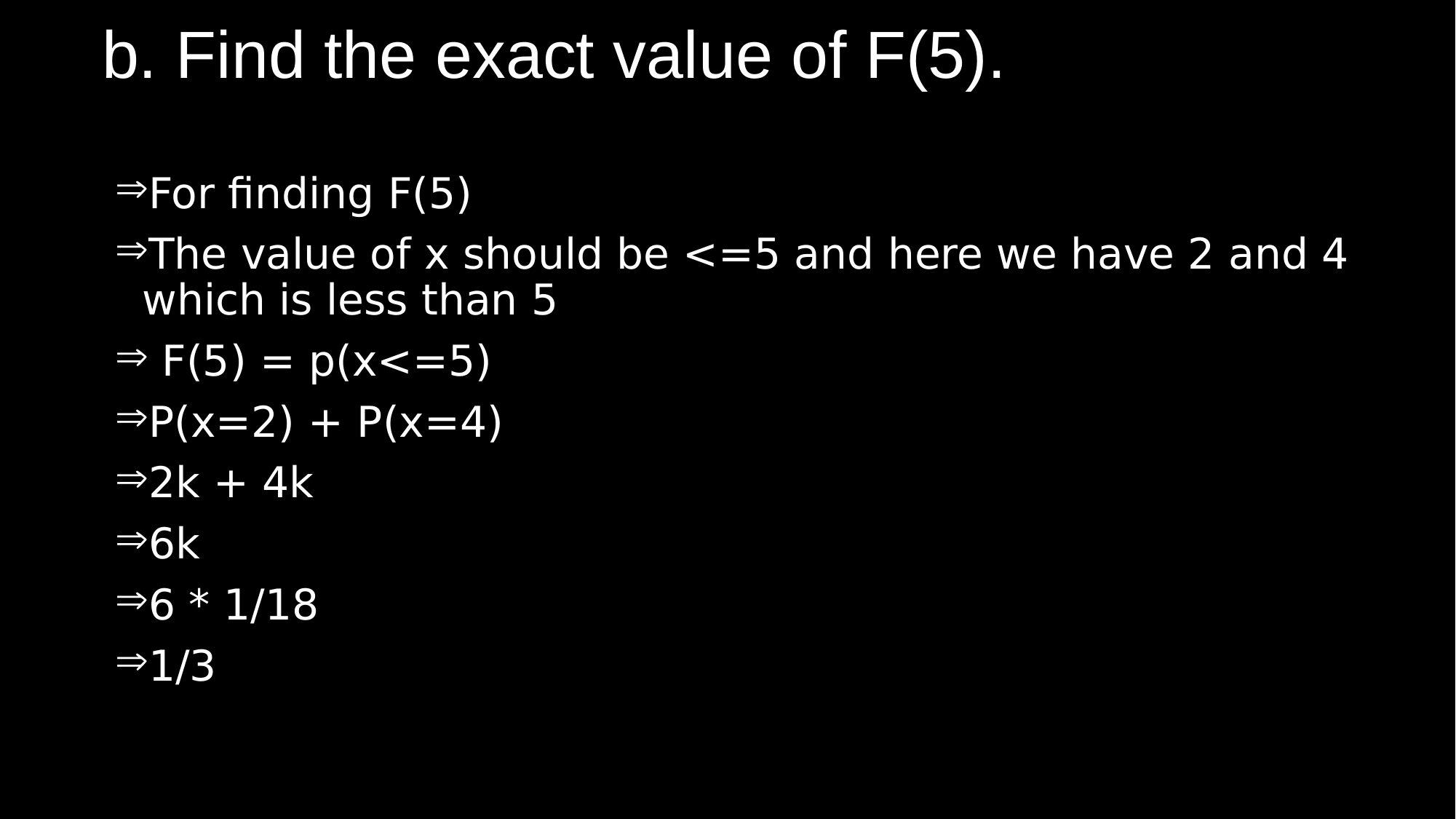

# b. Find the exact value of F(5).
For finding F(5)
The value of x should be <=5 and here we have 2 and 4 which is less than 5
 F(5) = p(x<=5)
P(x=2) + P(x=4)
2k + 4k
6k
6 * 1/18
1/3